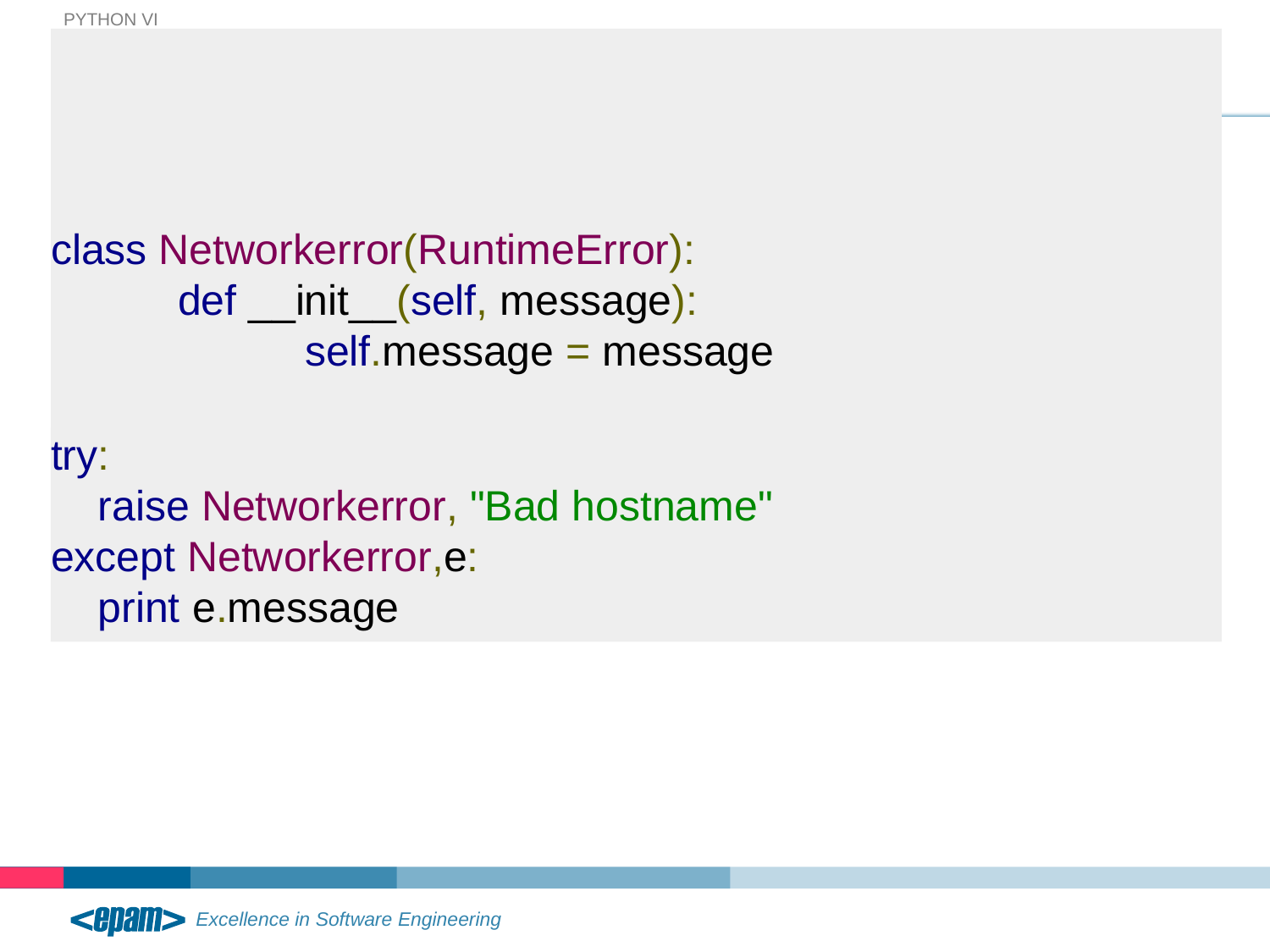

Python VI
# Пользовательские исключений
class Networkerror(RuntimeError):
	def __init__(self, message):
		self.message = message
try:
    raise Networkerror, "Bad hostname"
except Networkerror,e:
    print e.message